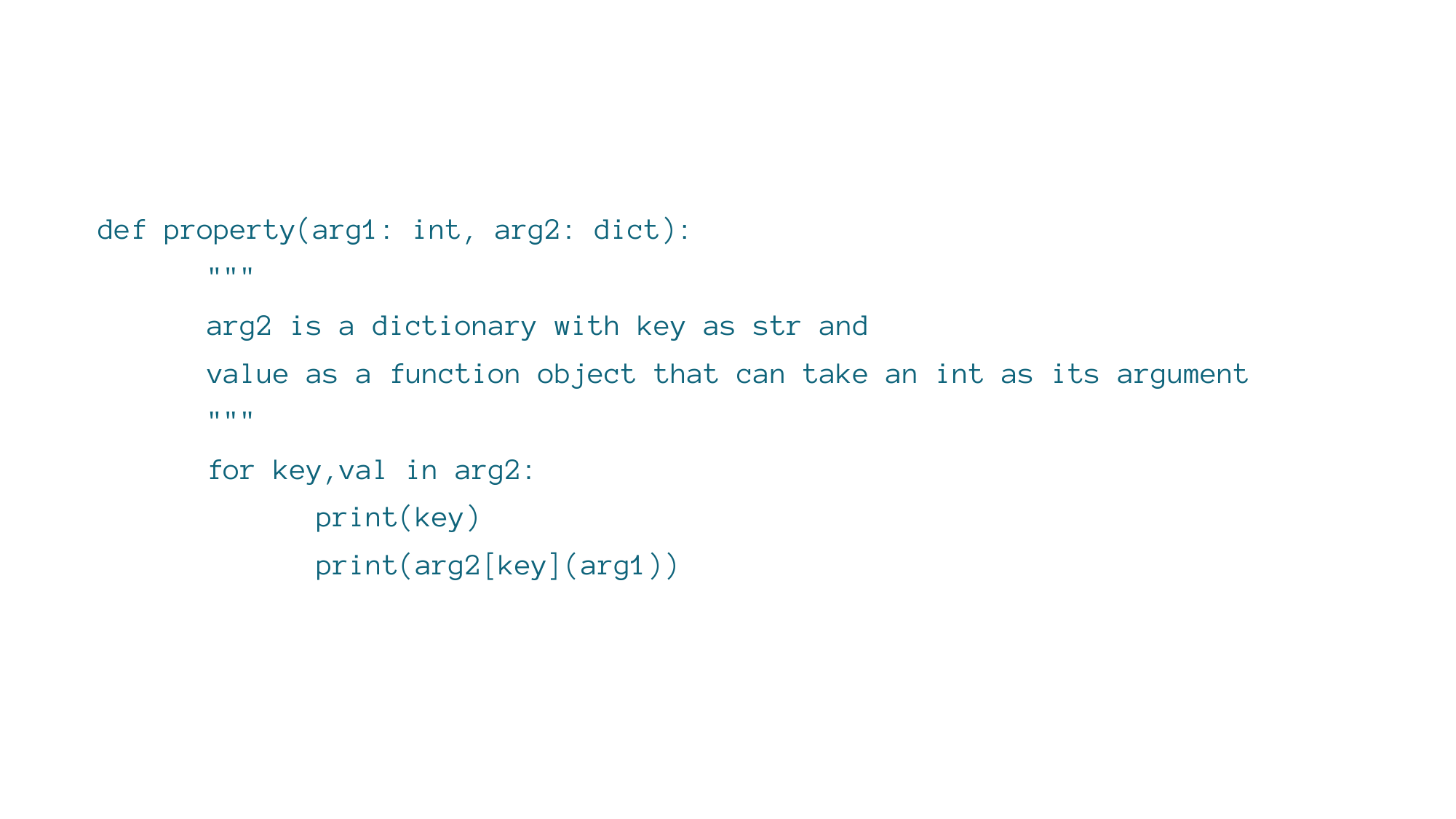

def property(arg1: int, arg2: dict):
	"""
	arg2 is a dictionary with key as str and
	value as a function object that can take an int as its argument
	"""
	for key,val in arg2:
		print(key)
		print(arg2[key](arg1))